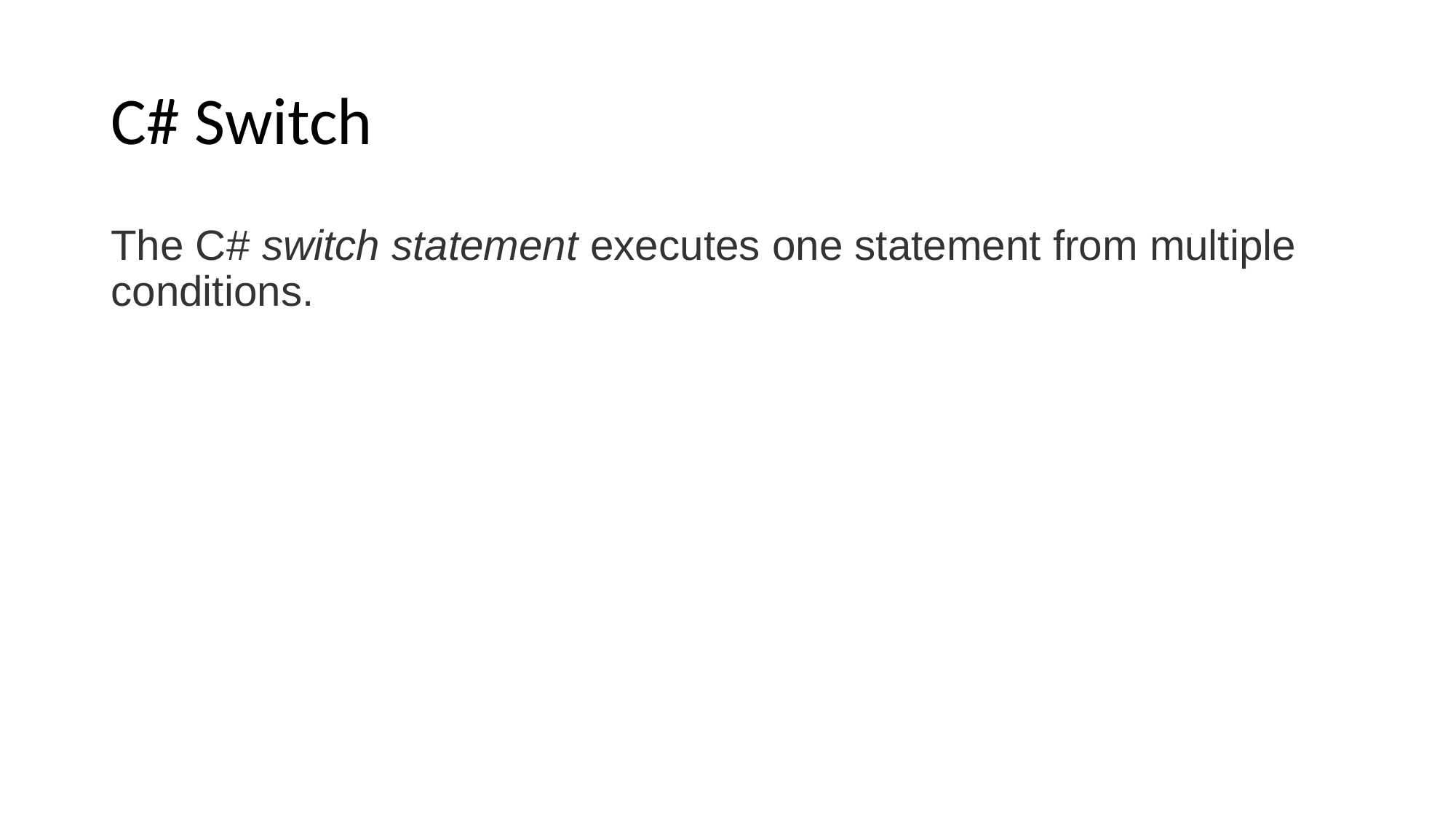

# C# Switch
The C# switch statement executes one statement from multiple conditions.